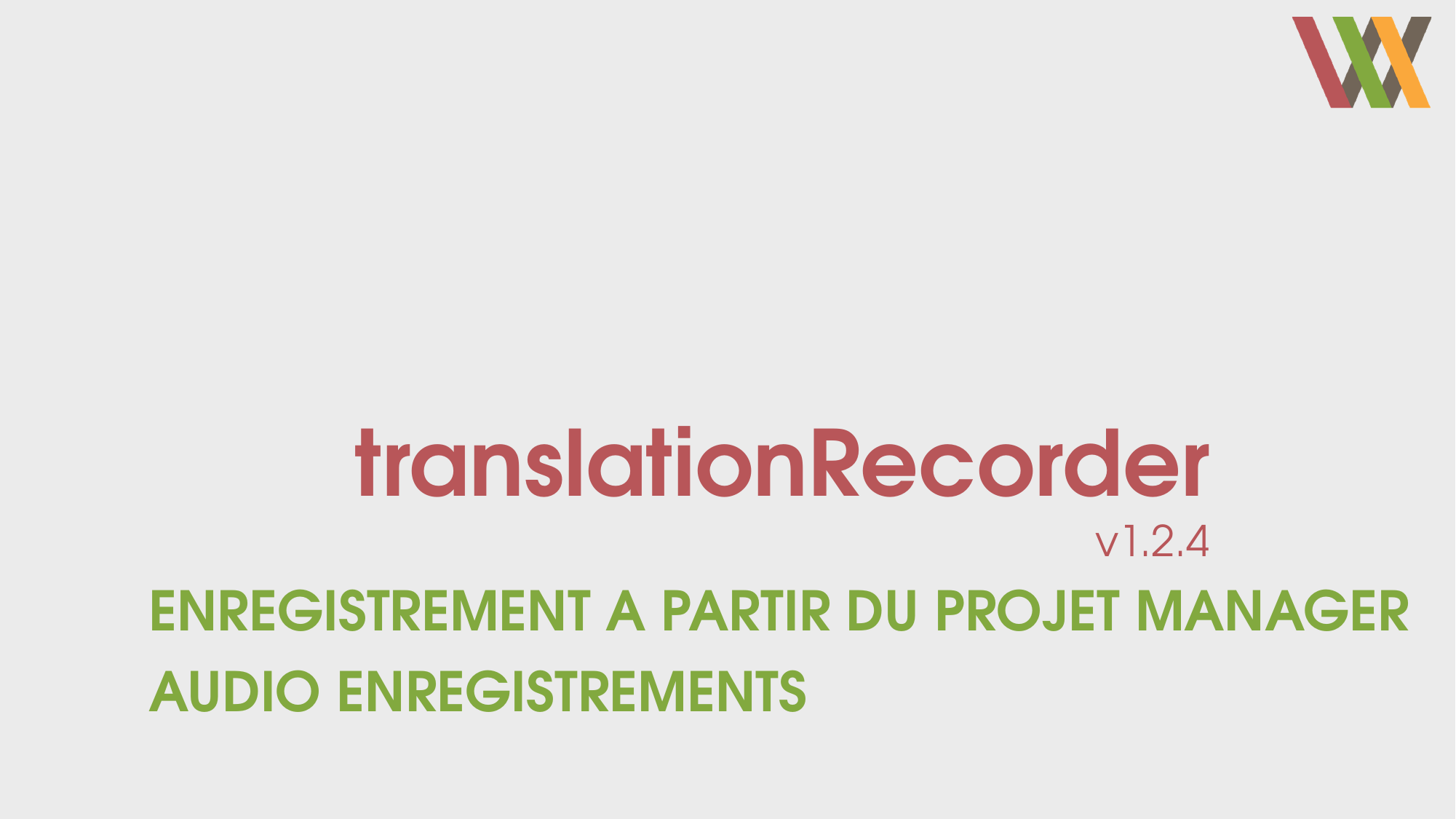

# translationRecorder v1.2.4
Enregistrement a partir du projet manager
Audio enregistrements